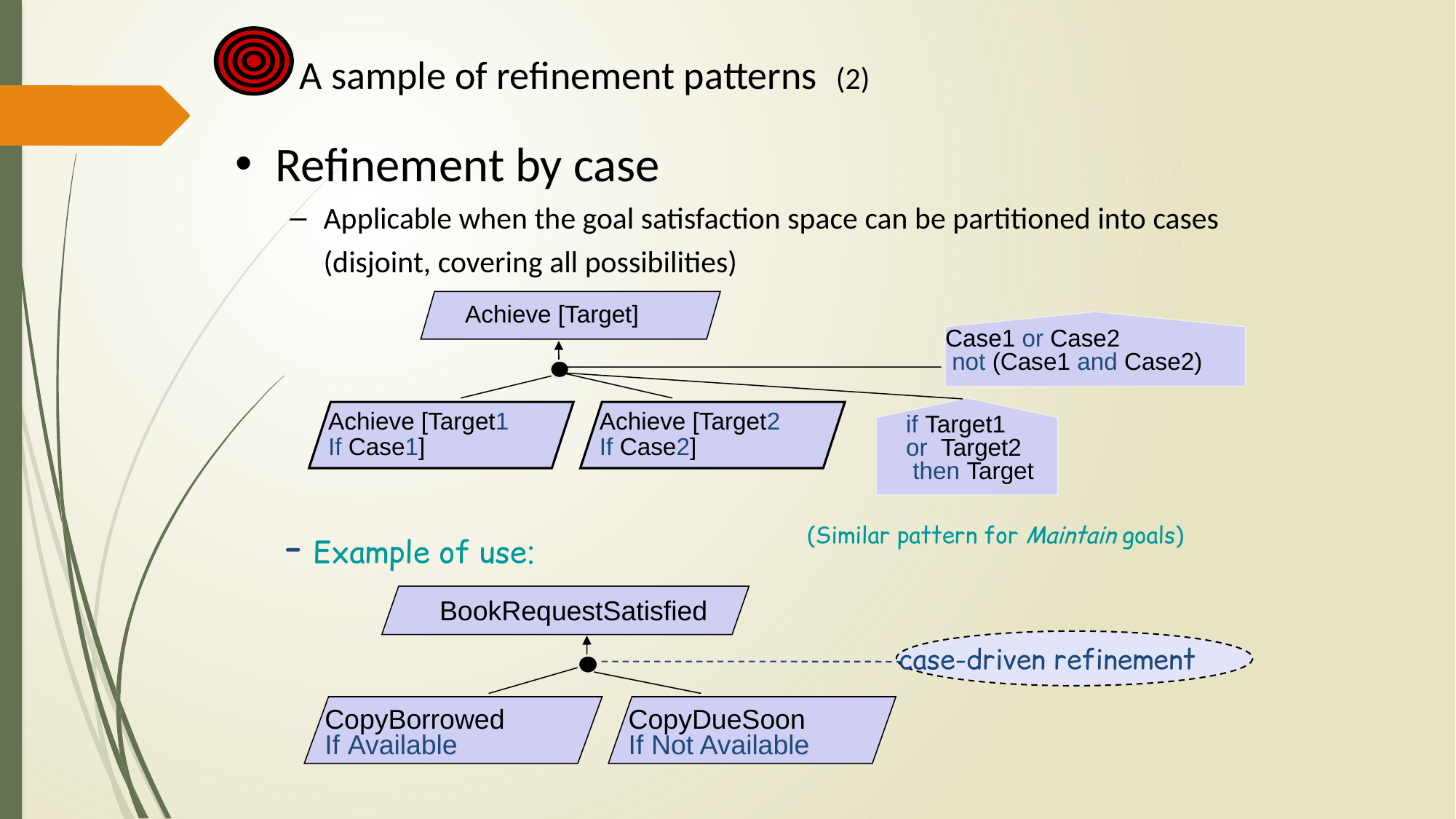

A sample of refinement patterns  (2)

Refinement by case
Applicable when the goal satisfaction space can be partitioned into cases  (disjoint, covering all possibilities)

  Achieve [Target]

Case1 or Case2
 not (Case1 and Case2)

if Target1
or  Target2
 then Target

Achieve [Target1
If Case1]
Achieve [Target2
If Case2]
(Similar pattern for Maintain goals)
 Example of use:

    BookRequestSatisfied

case-driven refinement

CopyBorrowed
If Available
CopyDueSoon
If Not Available